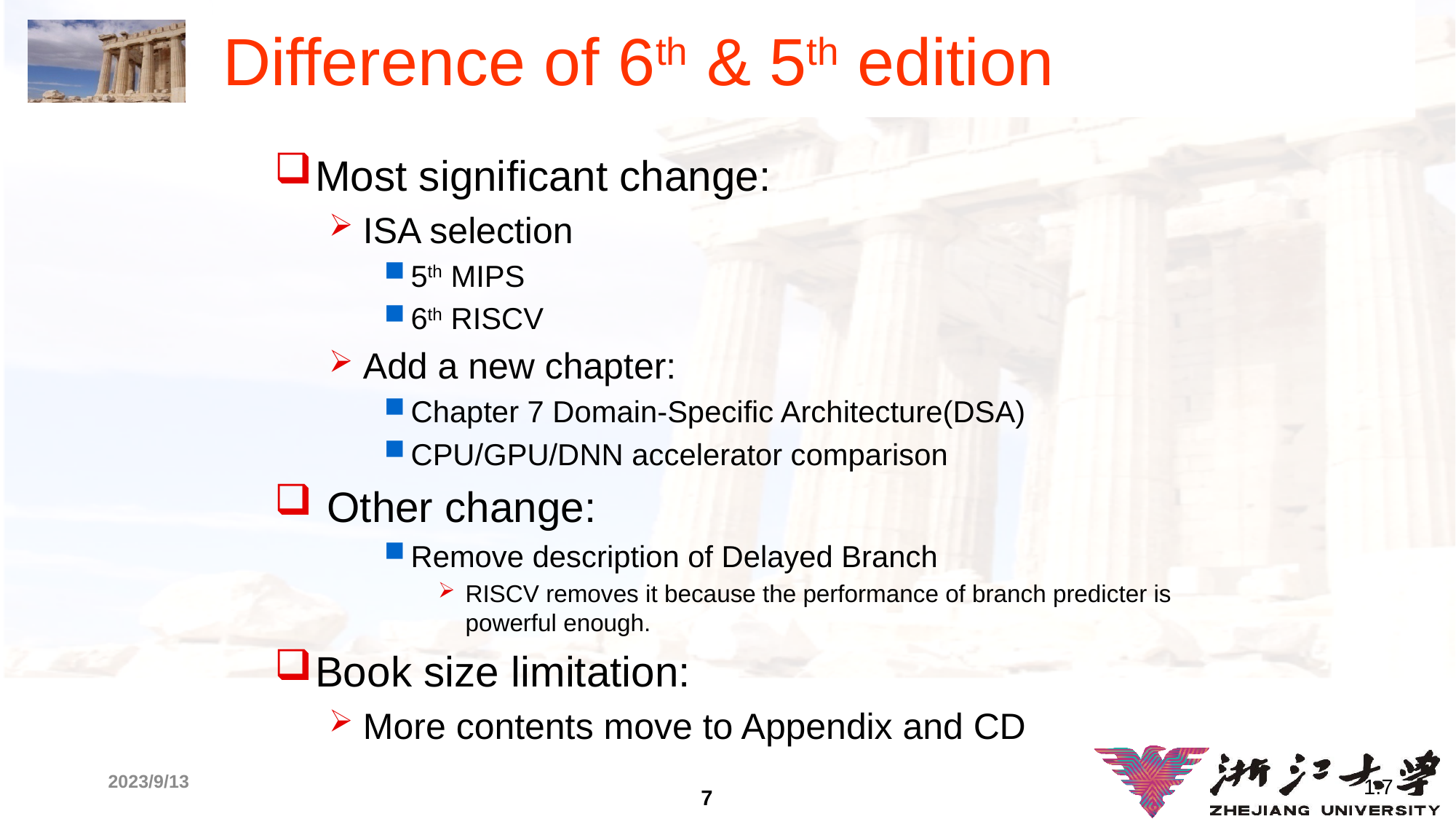

# Difference of 6th & 5th edition
Most significant change:
ISA selection
5th MIPS
6th RISCV
Add a new chapter:
Chapter 7 Domain-Specific Architecture(DSA)
CPU/GPU/DNN accelerator comparison
 Other change:
Remove description of Delayed Branch
RISCV removes it because the performance of branch predicter is powerful enough.
Book size limitation:
More contents move to Appendix and CD